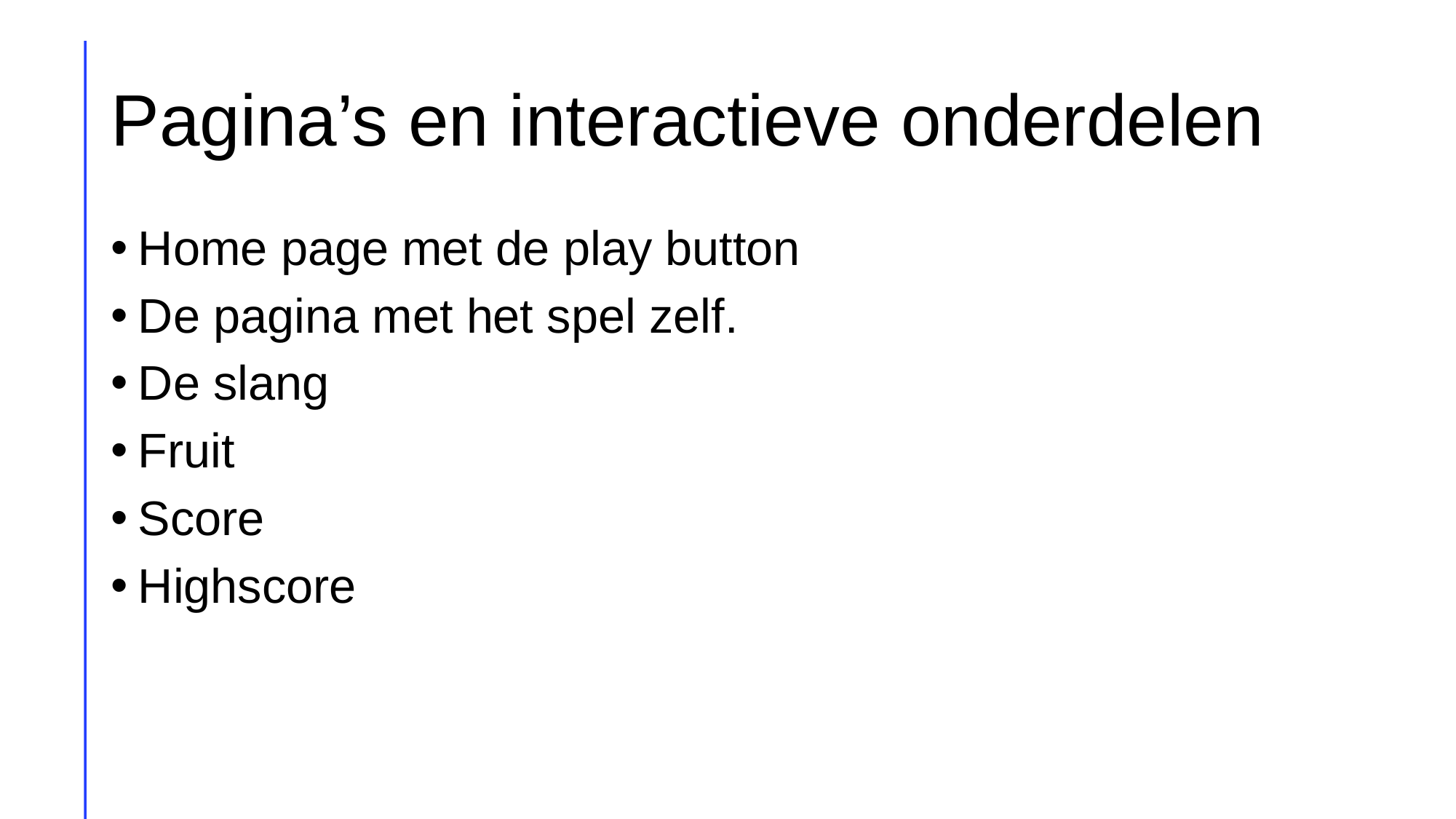

# Pagina’s en interactieve onderdelen
Home page met de play button
De pagina met het spel zelf.
De slang
Fruit
Score
Highscore